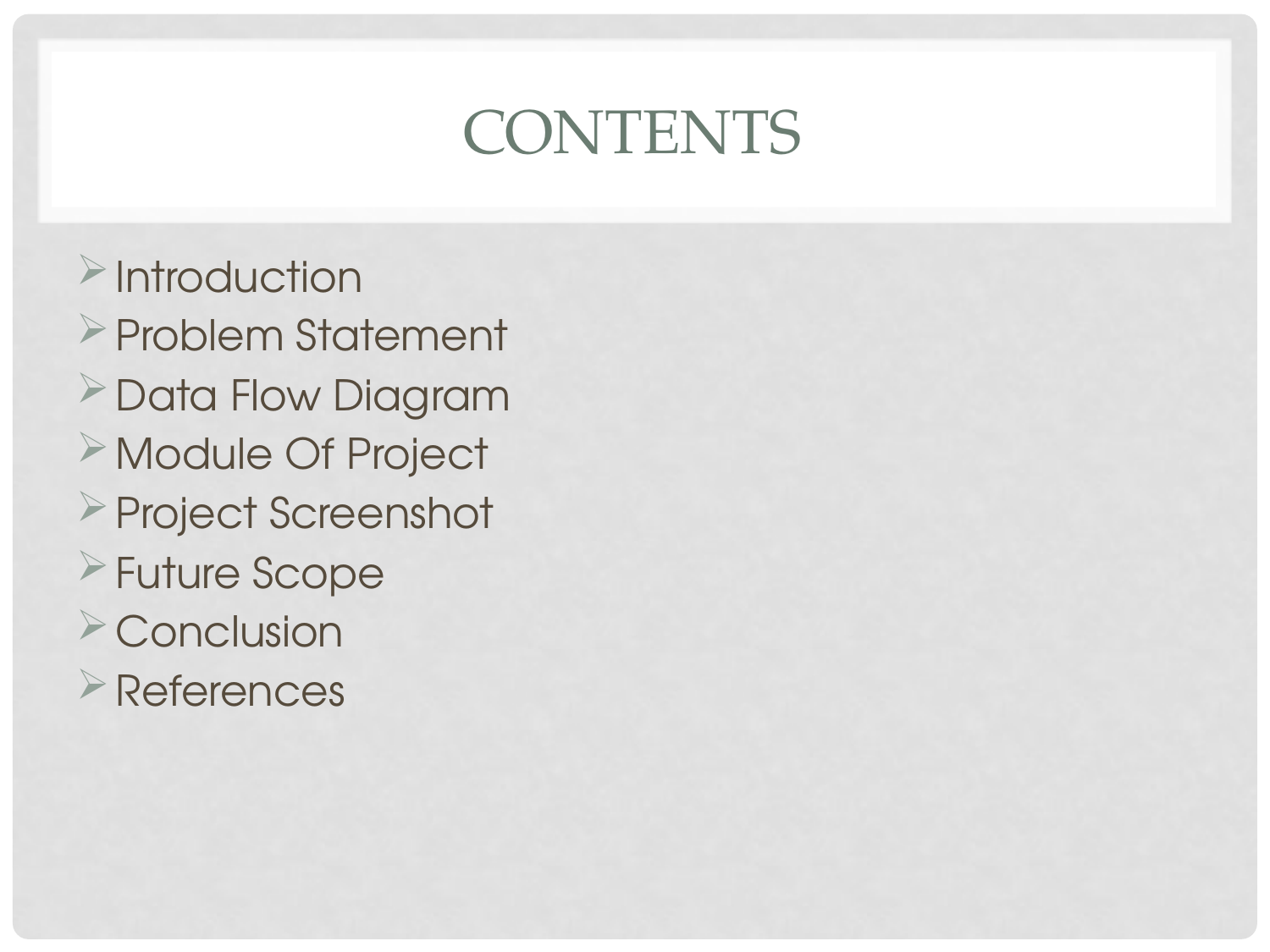

# Contents
Introduction
Problem Statement
Data Flow Diagram
Module Of Project
Project Screenshot
Future Scope
Conclusion
References